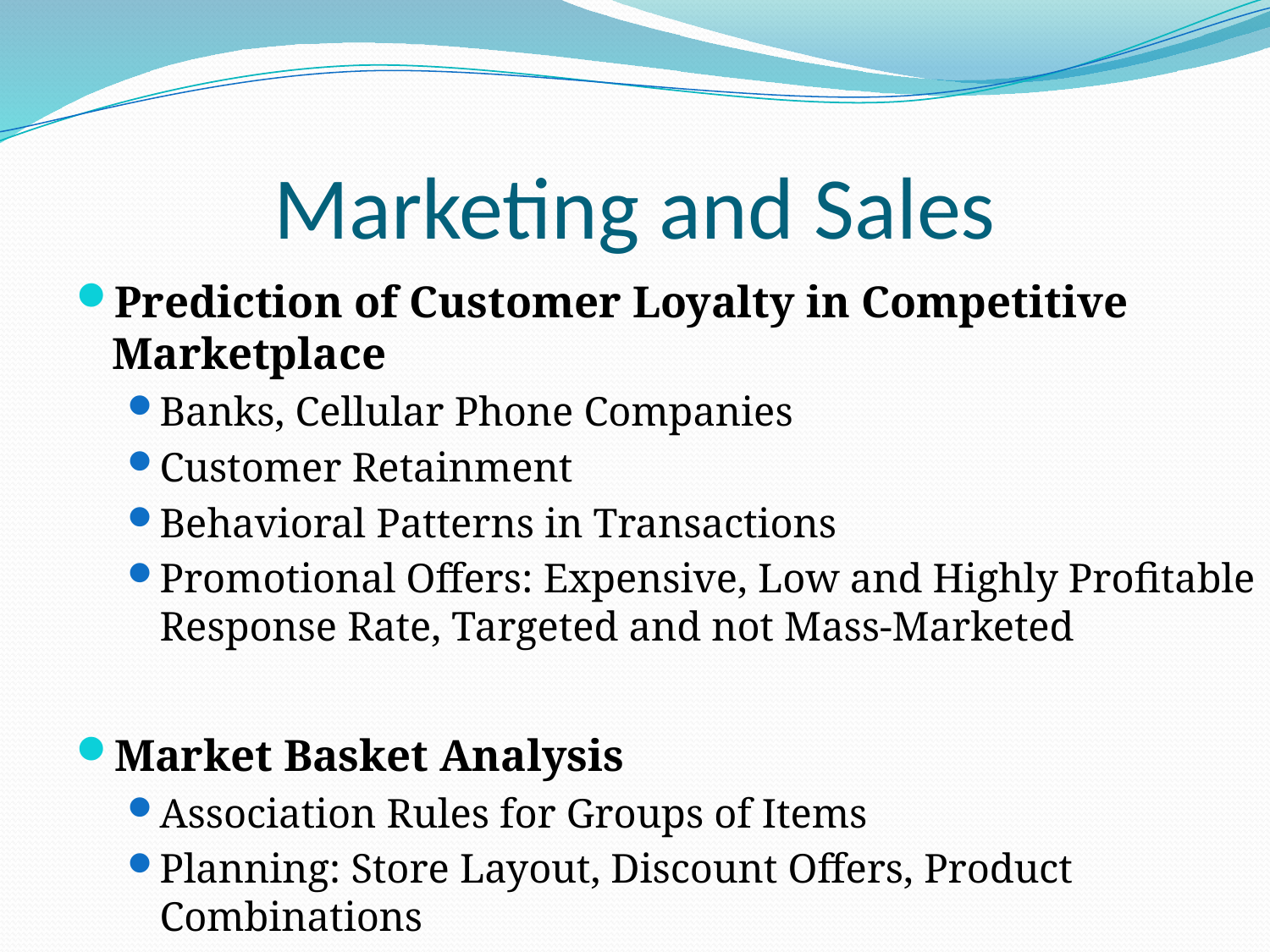

# Marketing and Sales
Prediction of Customer Loyalty in Competitive Marketplace
Banks, Cellular Phone Companies
Customer Retainment
Behavioral Patterns in Transactions
Promotional Offers: Expensive, Low and Highly Profitable Response Rate, Targeted and not Mass-Marketed

Market Basket Analysis
Association Rules for Groups of Items
Planning: Store Layout, Discount Offers, Product Combinations